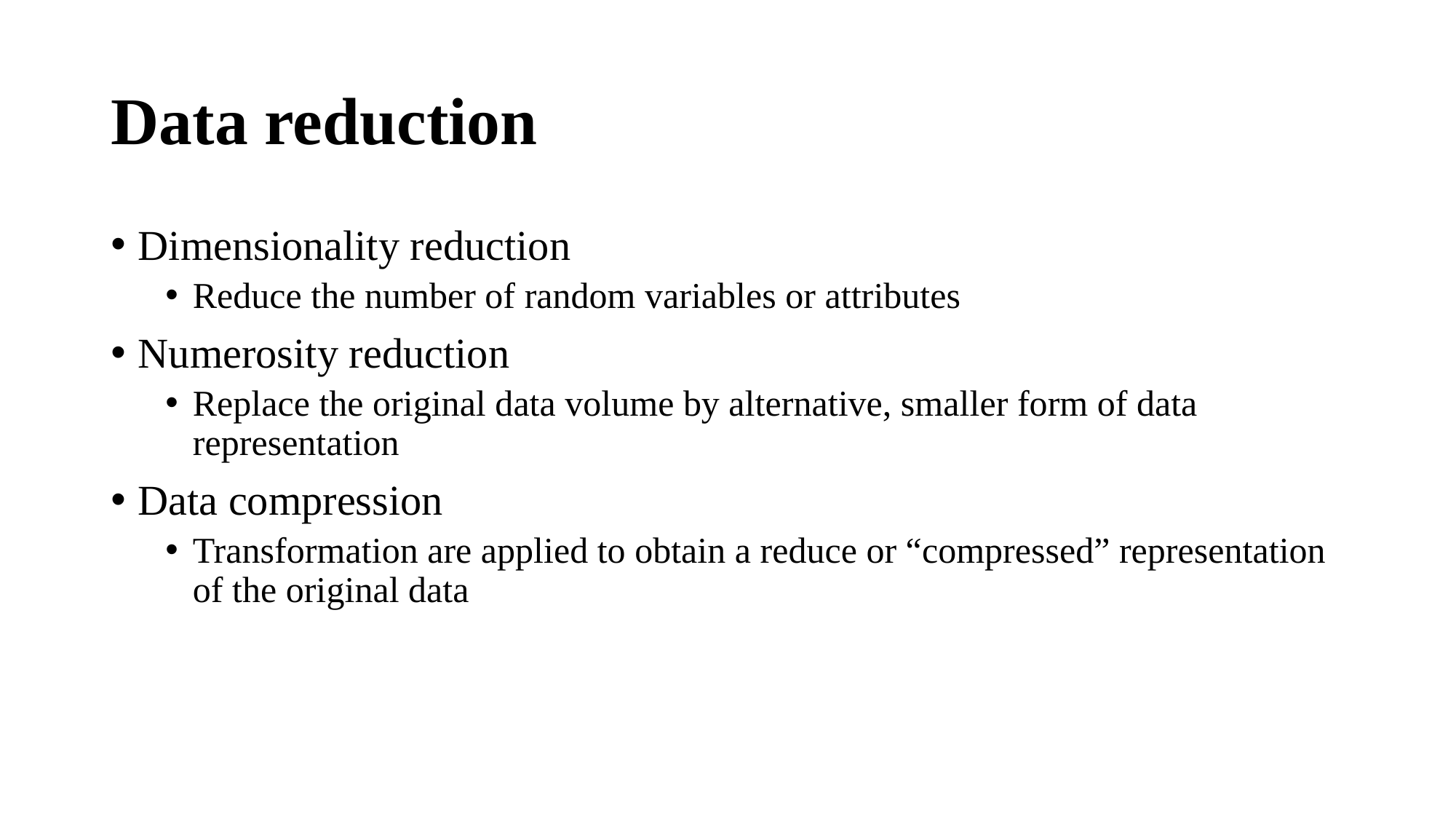

# Data reduction
Dimensionality reduction
Reduce the number of random variables or attributes
Numerosity reduction
Replace the original data volume by alternative, smaller form of data representation
Data compression
Transformation are applied to obtain a reduce or “compressed” representation of the original data